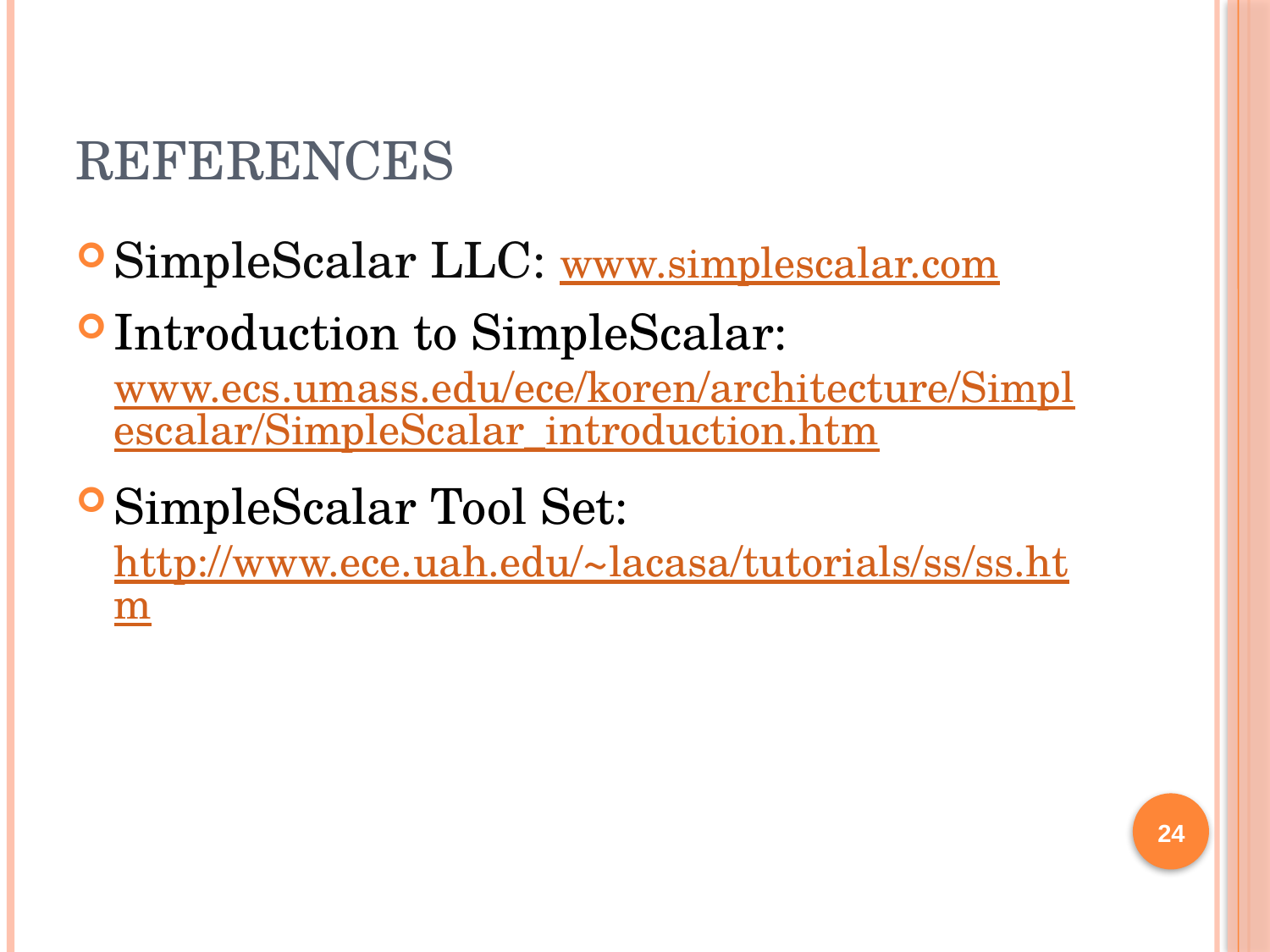

# References
SimpleScalar LLC: www.simplescalar.com
Introduction to SimpleScalar: www.ecs.umass.edu/ece/koren/architecture/Simplescalar/SimpleScalar_introduction.htm
SimpleScalar Tool Set: http://www.ece.uah.edu/~lacasa/tutorials/ss/ss.htm

24